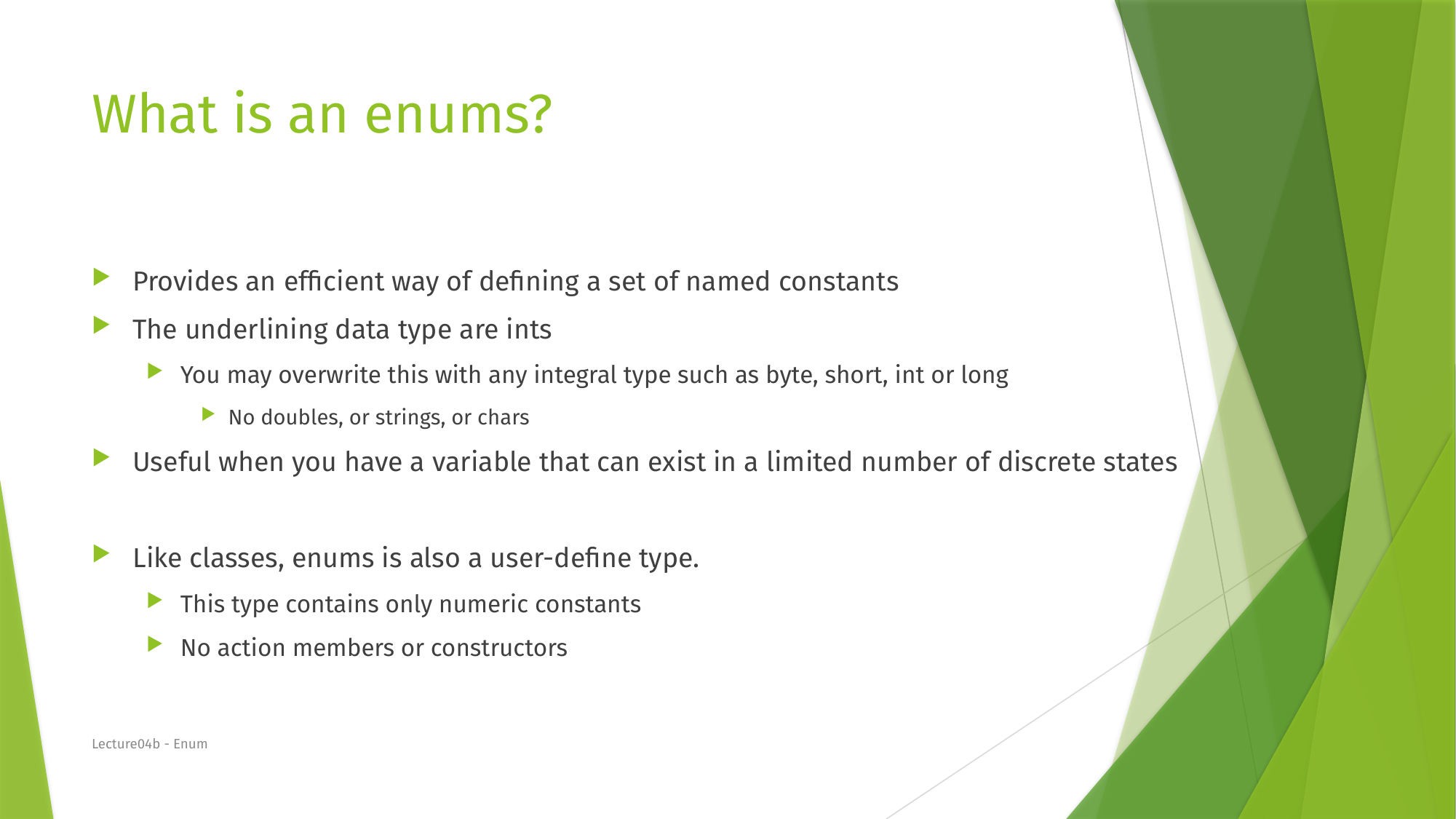

# What is an enums?
Provides an efficient way of defining a set of named constants
The underlining data type are ints
You may overwrite this with any integral type such as byte, short, int or long
No doubles, or strings, or chars
Useful when you have a variable that can exist in a limited number of discrete states

Like classes, enums is also a user-define type.
This type contains only numeric constants
No action members or constructors

Lecture04b - Enum